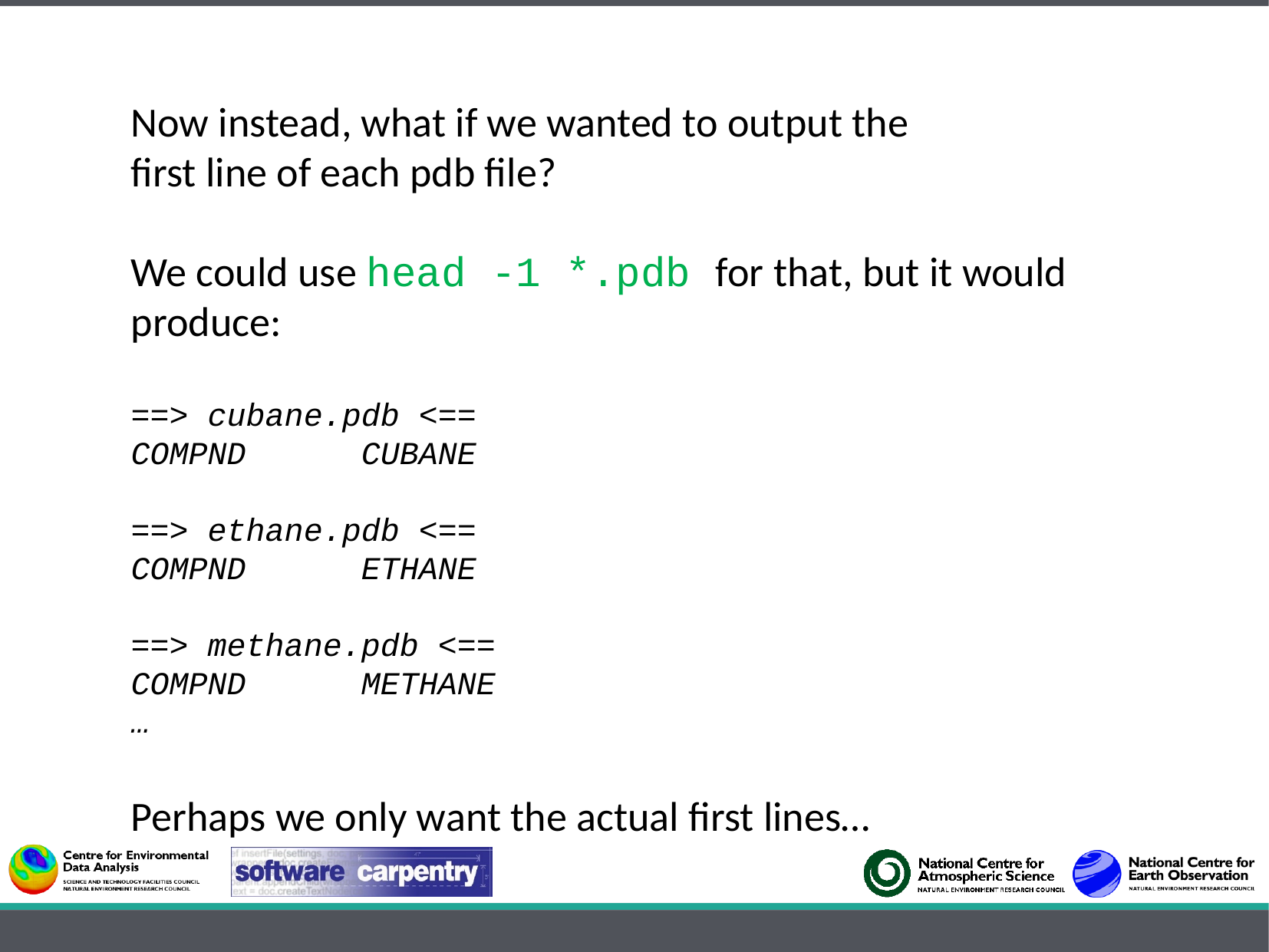

Now instead, what if we wanted to output the
first line of each pdb file?

We could use head -1 *.pdb for that, but it would produce:

==> cubane.pdb <==
COMPND      CUBANE

==> ethane.pdb <==
COMPND      ETHANE

==> methane.pdb <==
COMPND      METHANE
…

Perhaps we only want the actual first lines…